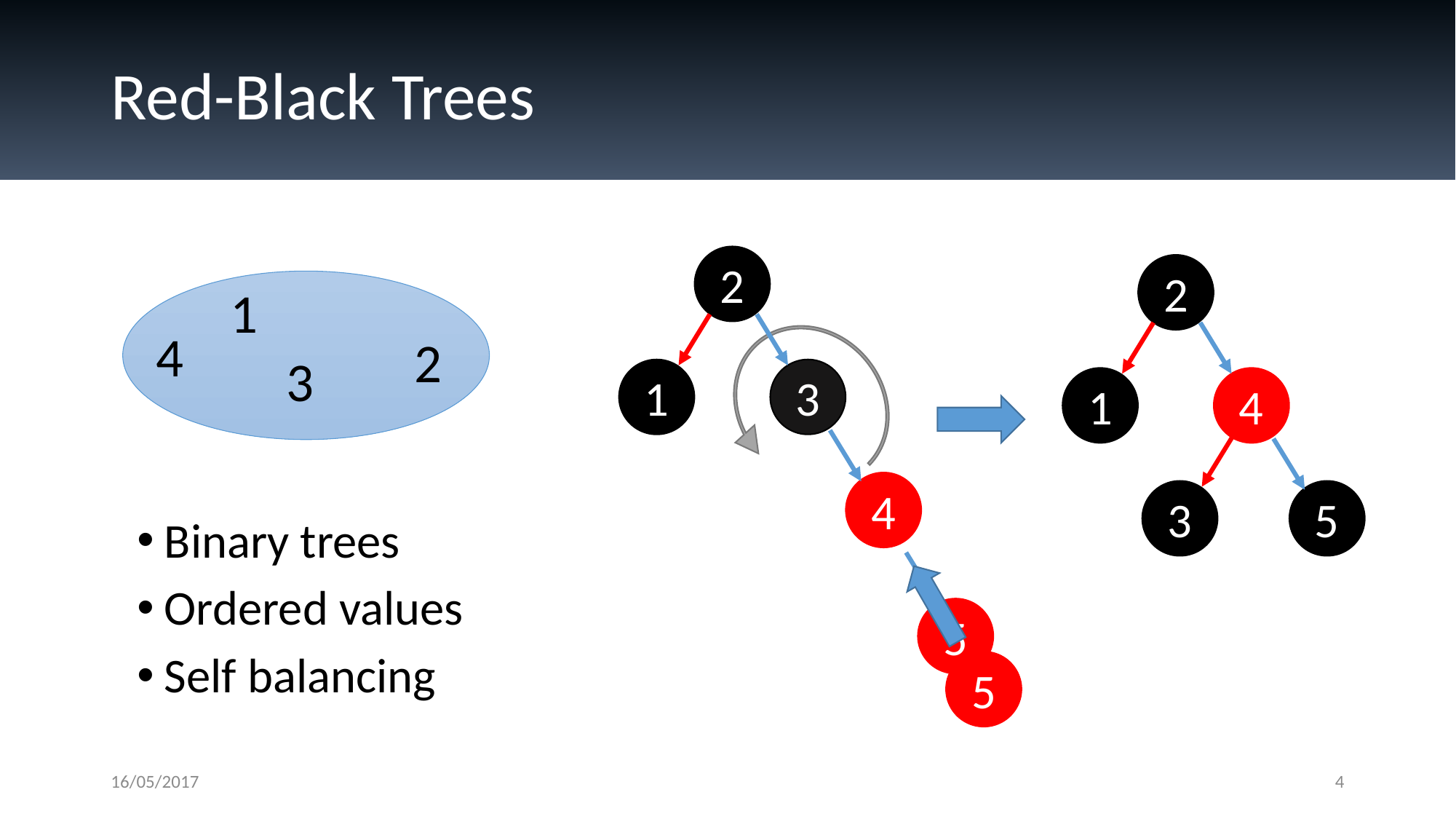

# Red-Black Trees
2
2
1
4
3
5

5

1
4
2
3
1
3
4
Binary trees
Ordered values
Self balancing

5
16/05/2017
4